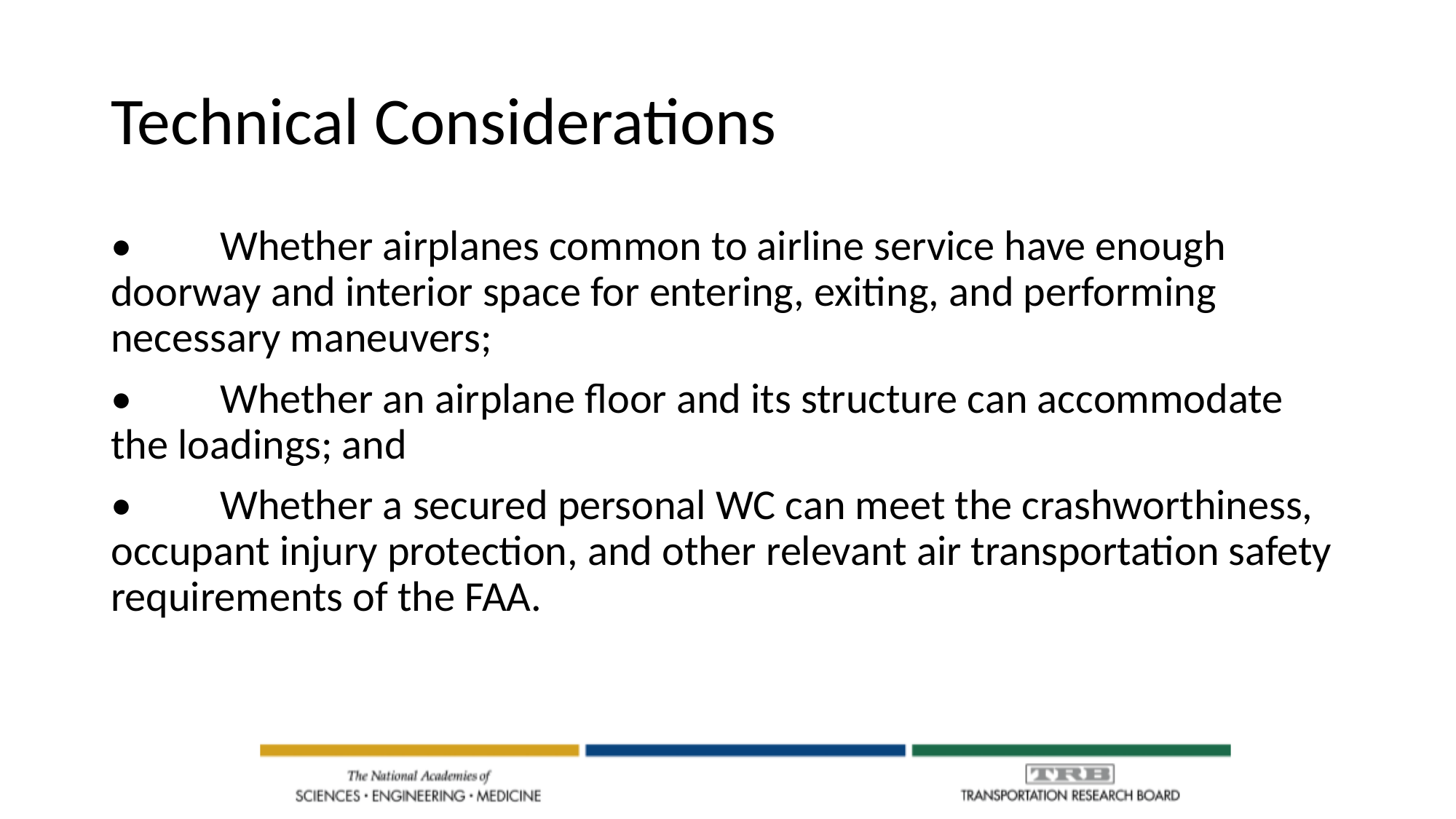

# Technical Considerations
•	Whether airplanes common to airline service have enough doorway and interior space for entering, exiting, and performing necessary maneuvers;
•	Whether an airplane floor and its structure can accommodate the loadings; and
•	Whether a secured personal WC can meet the crashworthiness, occupant injury protection, and other relevant air transportation safety requirements of the FAA.